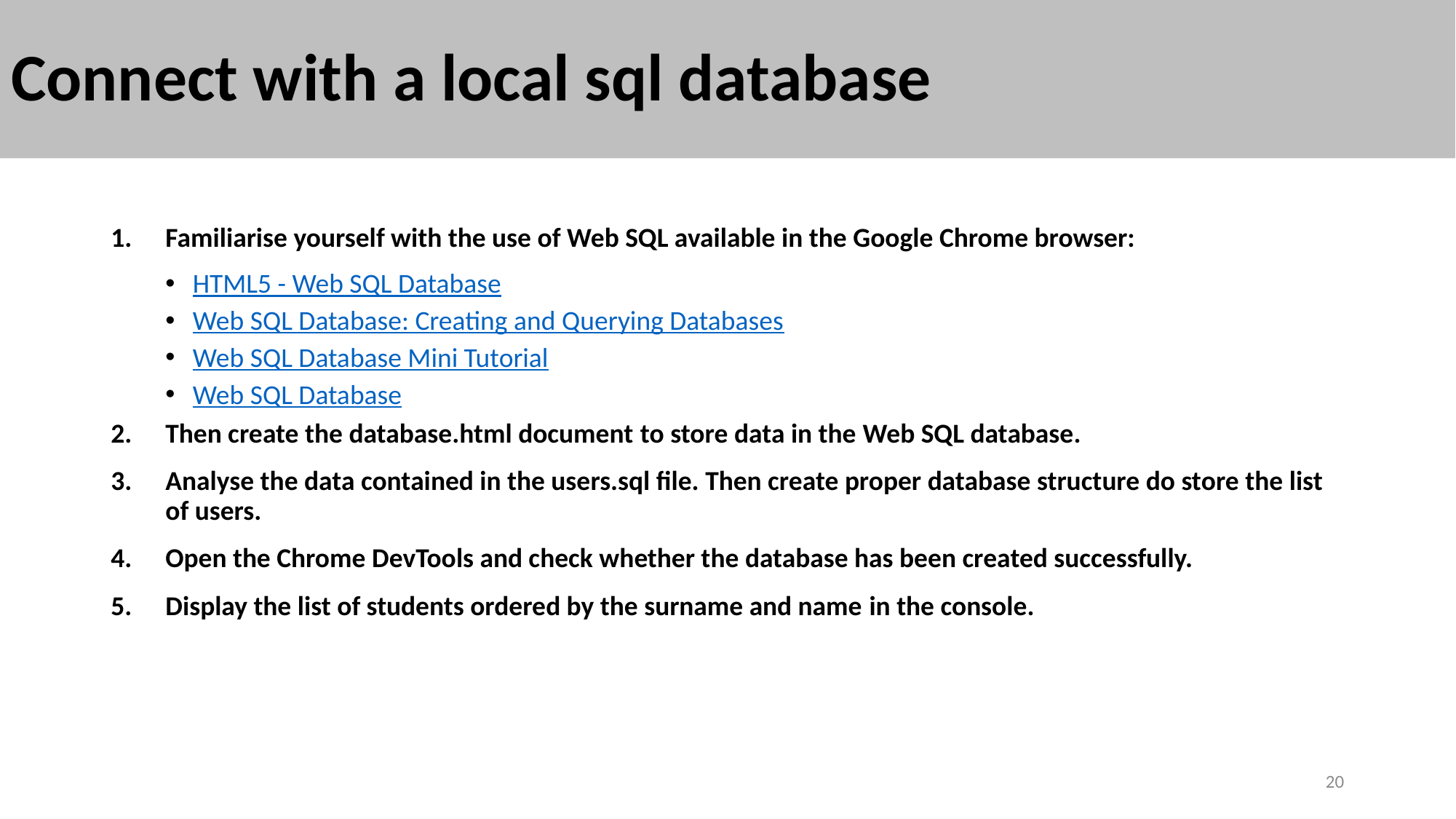

# Connect with a local sql database
Familiarise yourself with the use of Web SQL available in the Google Chrome browser:
HTML5 - Web SQL Database
Web SQL Database: Creating and Querying Databases
Web SQL Database Mini Tutorial
Web SQL Database
Then create the database.html document to store data in the Web SQL database.
Analyse the data contained in the users.sql file. Then create proper database structure do store the list of users.
Open the Chrome DevTools and check whether the database has been created successfully.
Display the list of students ordered by the surname and name in the console.
20